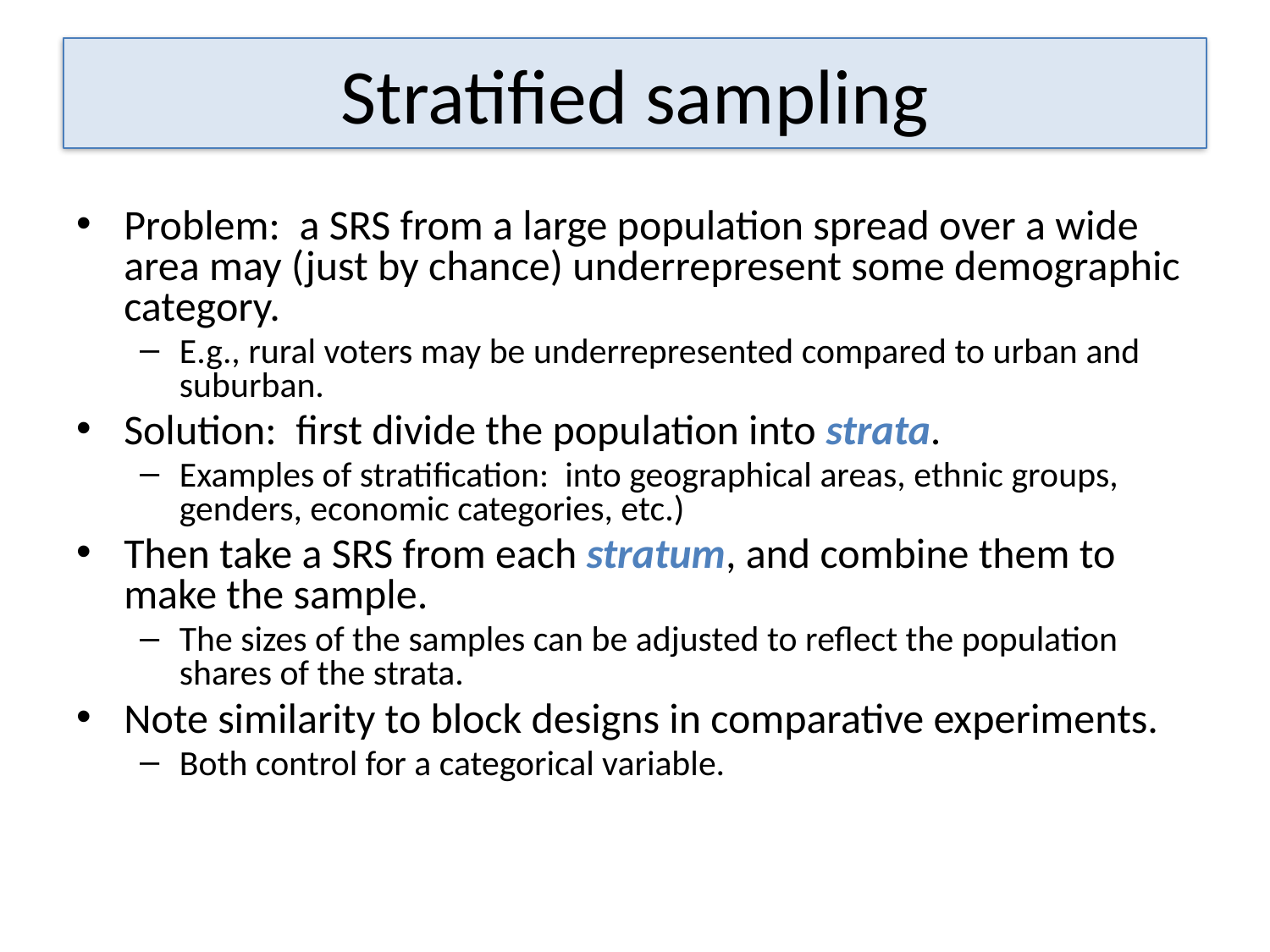

# Stratified sampling
Problem:  a SRS from a large population spread over a wide area may (just by chance) underrepresent some demographic category.
E.g., rural voters may be underrepresented compared to urban and suburban.
Solution:  first divide the population into strata.
Examples of stratification:  into geographical areas, ethnic groups, genders, economic categories, etc.)
Then take a SRS from each stratum, and combine them to make the sample.
The sizes of the samples can be adjusted to reflect the population shares of the strata.
Note similarity to block designs in comparative experiments.
Both control for a categorical variable.